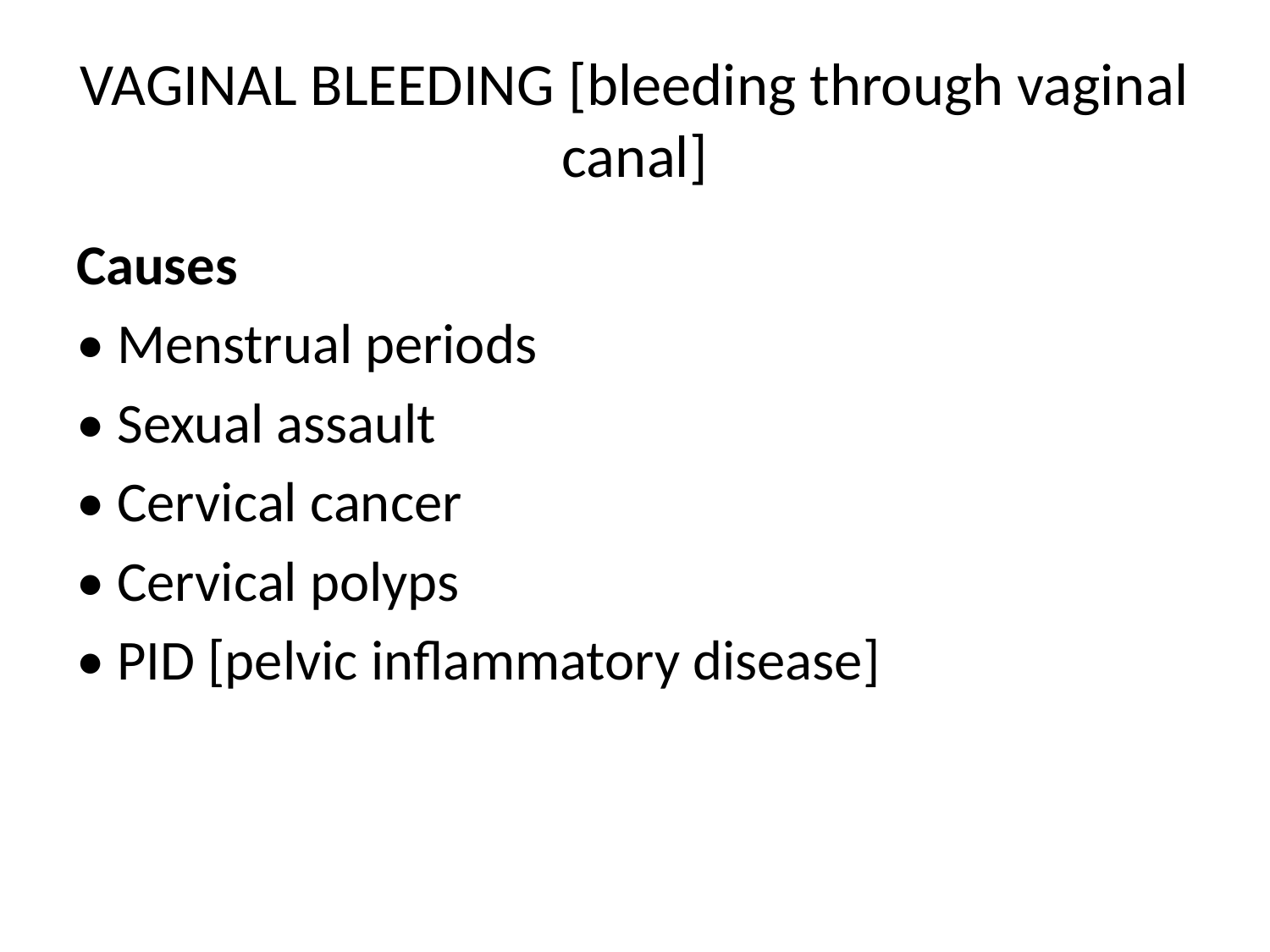

# VAGINAL BLEEDING [bleeding through vaginal canal]
Causes
• Menstrual periods
• Sexual assault
• Cervical cancer
• Cervical polyps
• PID [pelvic inflammatory disease]